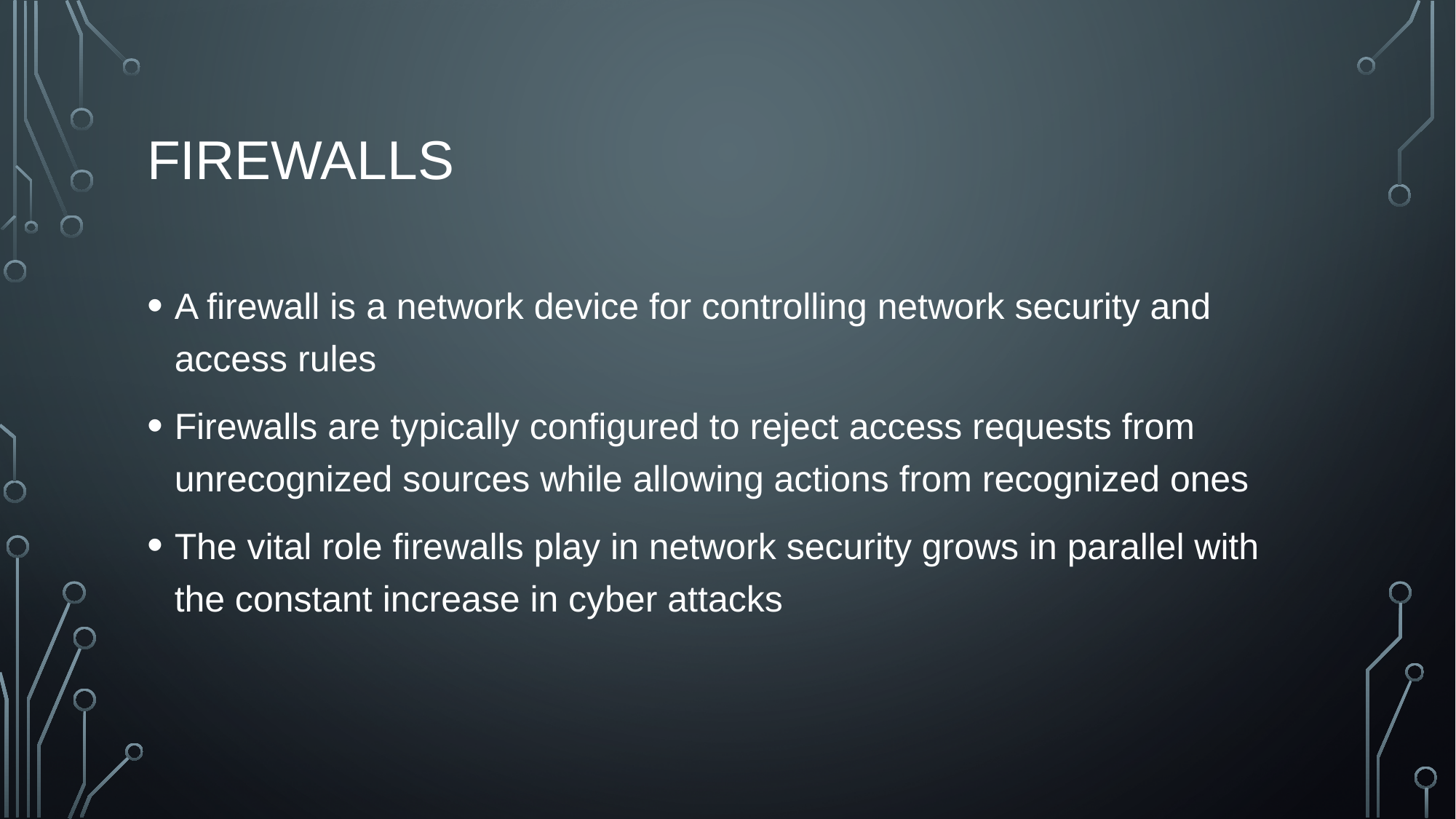

# Firewalls
A firewall is a network device for controlling network security and access rules
Firewalls are typically configured to reject access requests from unrecognized sources while allowing actions from recognized ones
The vital role firewalls play in network security grows in parallel with the constant increase in cyber attacks